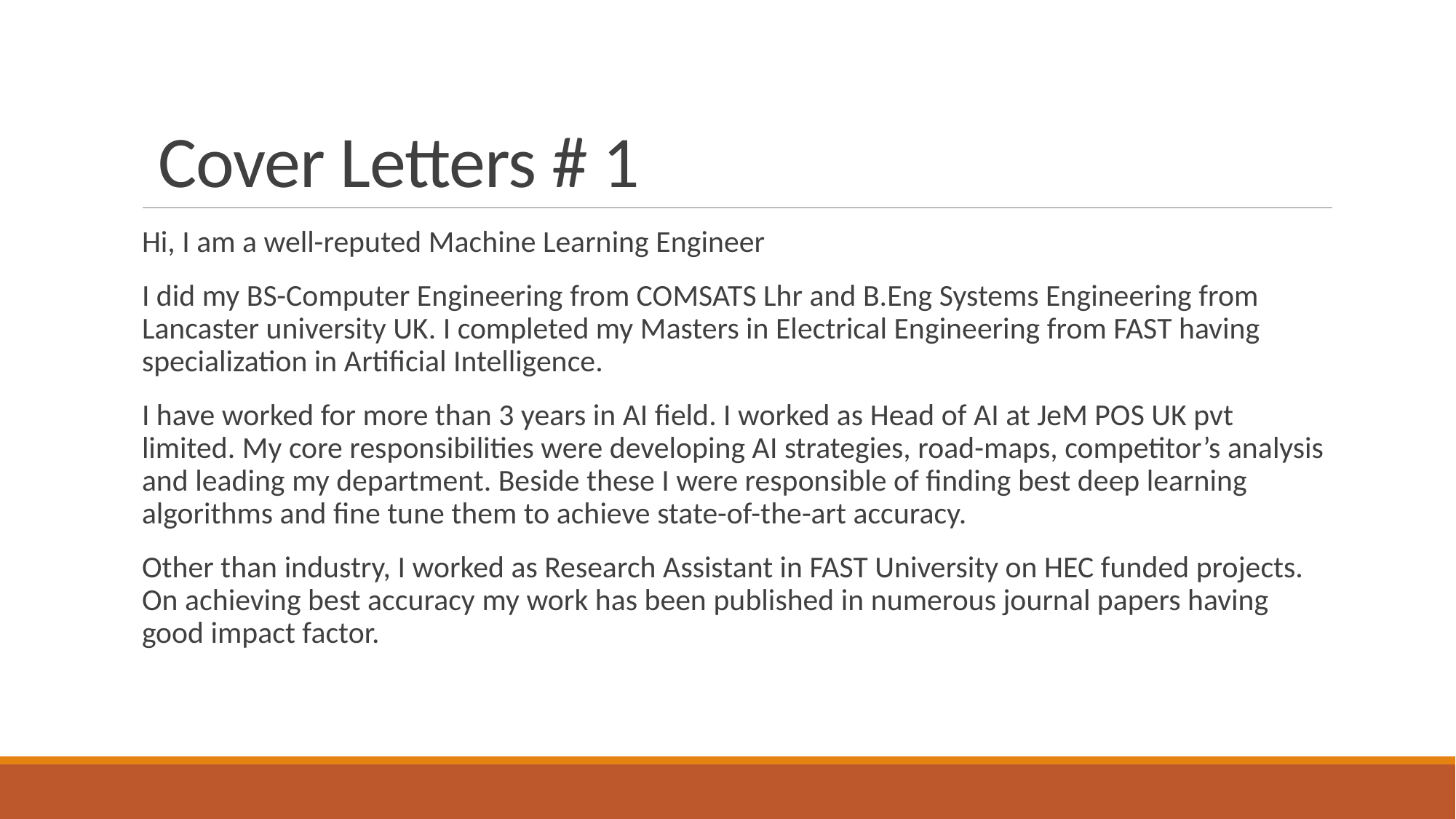

# Cover Letters # 1
Hi, I am a well-reputed Machine Learning Engineer
I did my BS-Computer Engineering from COMSATS Lhr and B.Eng Systems Engineering from Lancaster university UK. I completed my Masters in Electrical Engineering from FAST having specialization in Artificial Intelligence.
I have worked for more than 3 years in AI field. I worked as Head of AI at JeM POS UK pvt limited. My core responsibilities were developing AI strategies, road-maps, competitor’s analysis and leading my department. Beside these I were responsible of finding best deep learning algorithms and fine tune them to achieve state-of-the-art accuracy.
Other than industry, I worked as Research Assistant in FAST University on HEC funded projects. On achieving best accuracy my work has been published in numerous journal papers having good impact factor.